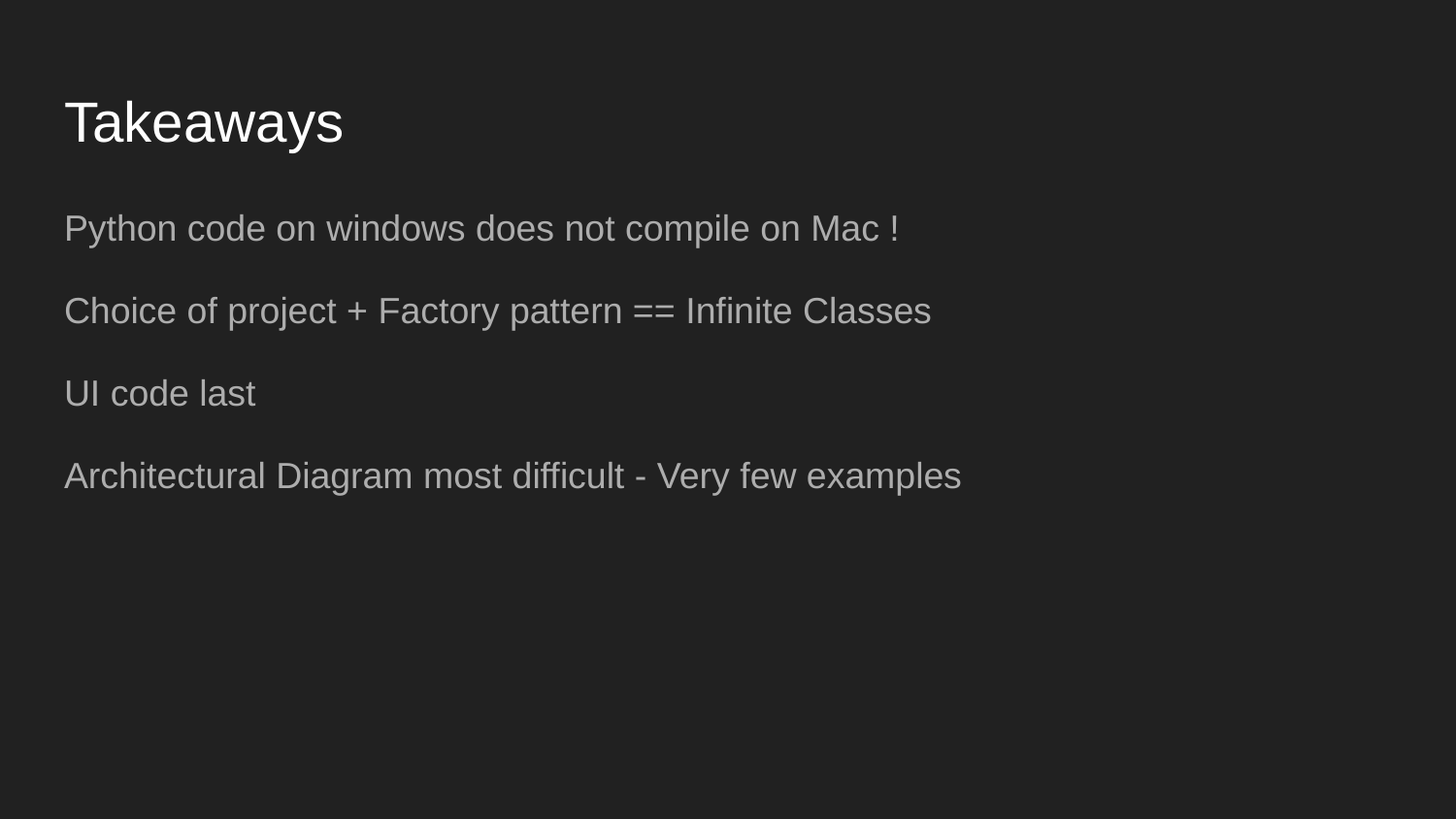

# Takeaways
Python code on windows does not compile on Mac !
Choice of project + Factory pattern == Infinite Classes
UI code last
Architectural Diagram most difficult - Very few examples